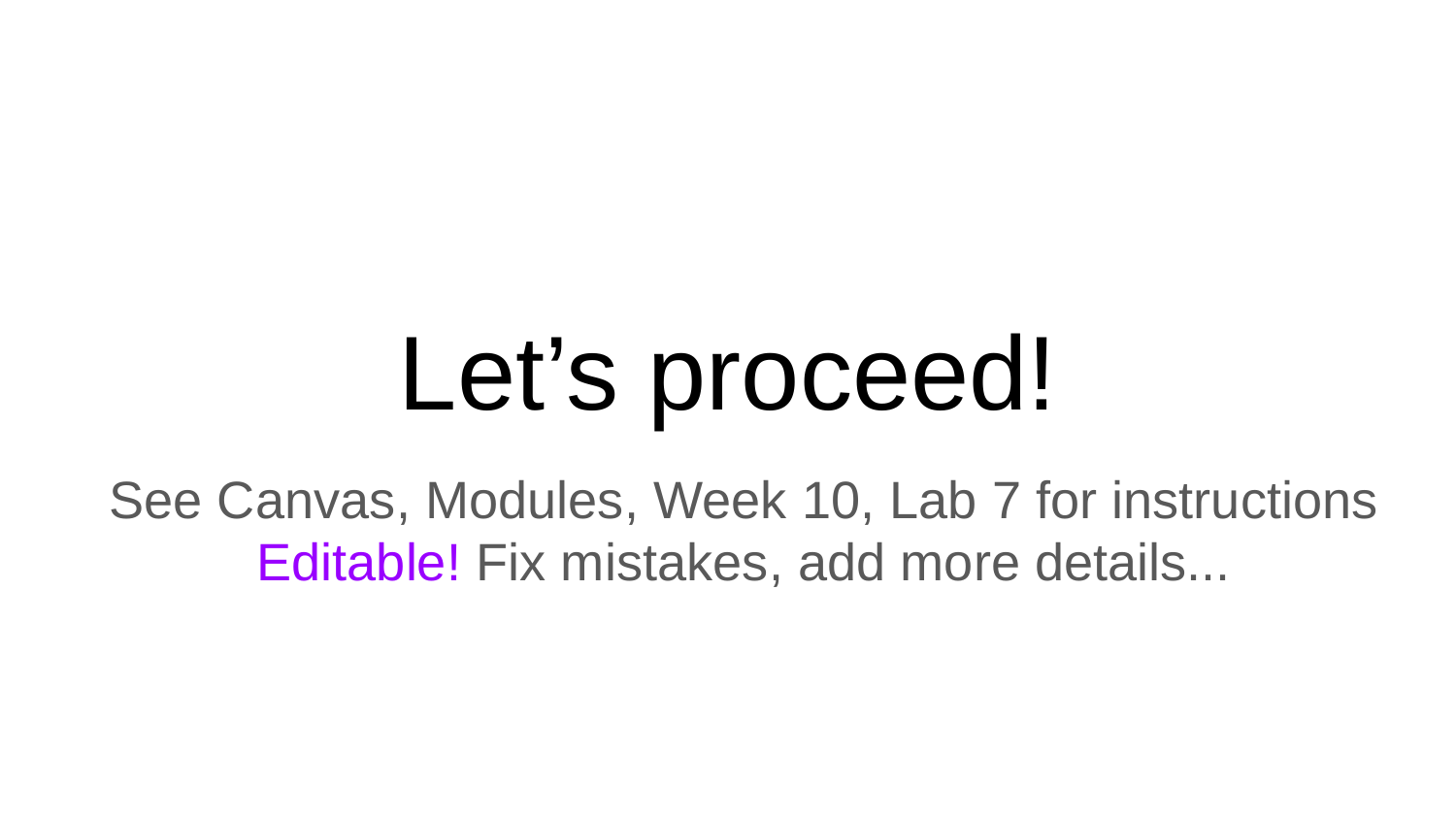

# Let’s proceed!
See Canvas, Modules, Week 10, Lab 7 for instructions
Editable! Fix mistakes, add more details...